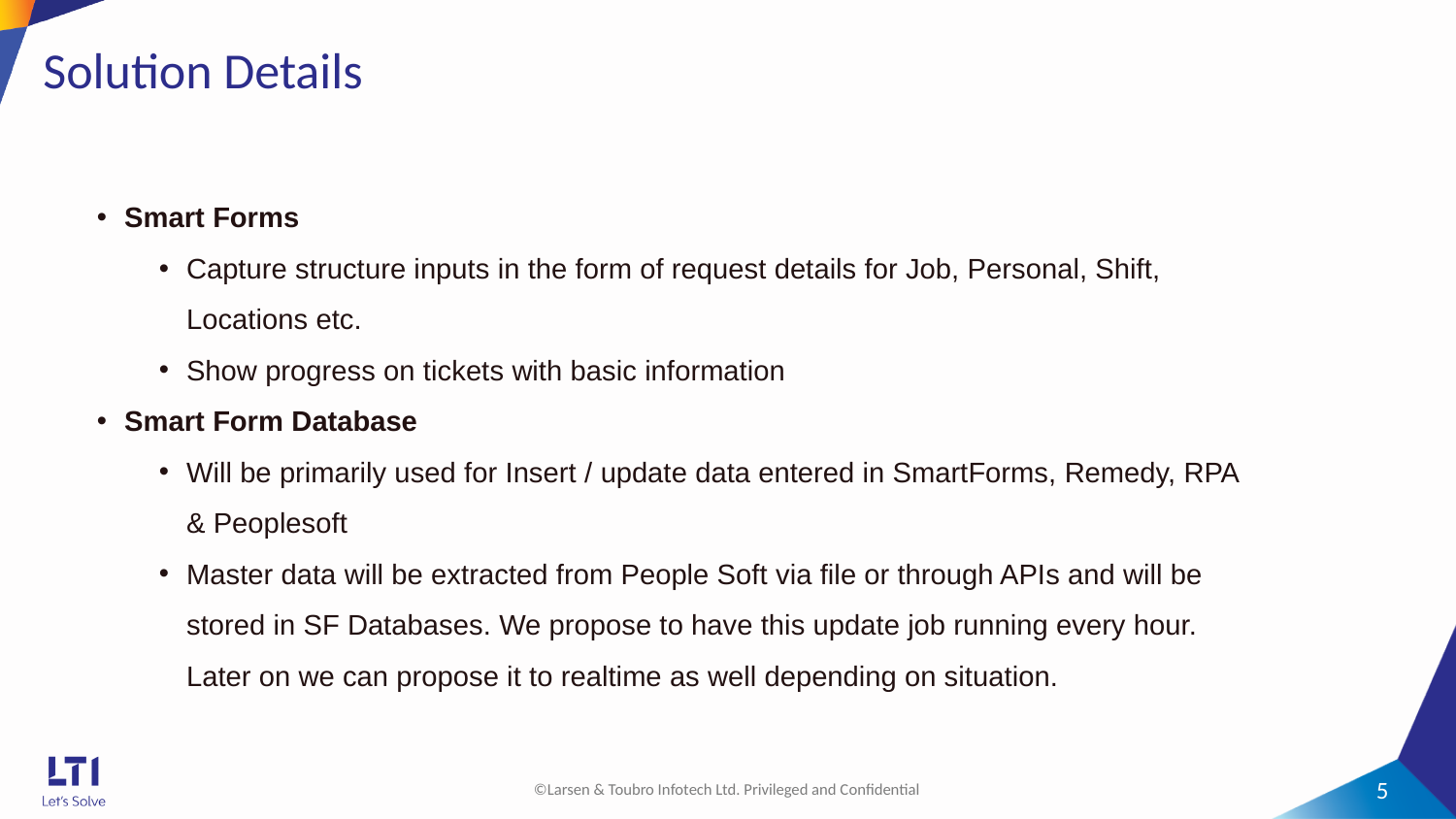

# Solution Details
Smart Forms
Capture structure inputs in the form of request details for Job, Personal, Shift, Locations etc.
Show progress on tickets with basic information
Smart Form Database
Will be primarily used for Insert / update data entered in SmartForms, Remedy, RPA & Peoplesoft
Master data will be extracted from People Soft via file or through APIs and will be stored in SF Databases. We propose to have this update job running every hour. Later on we can propose it to realtime as well depending on situation.